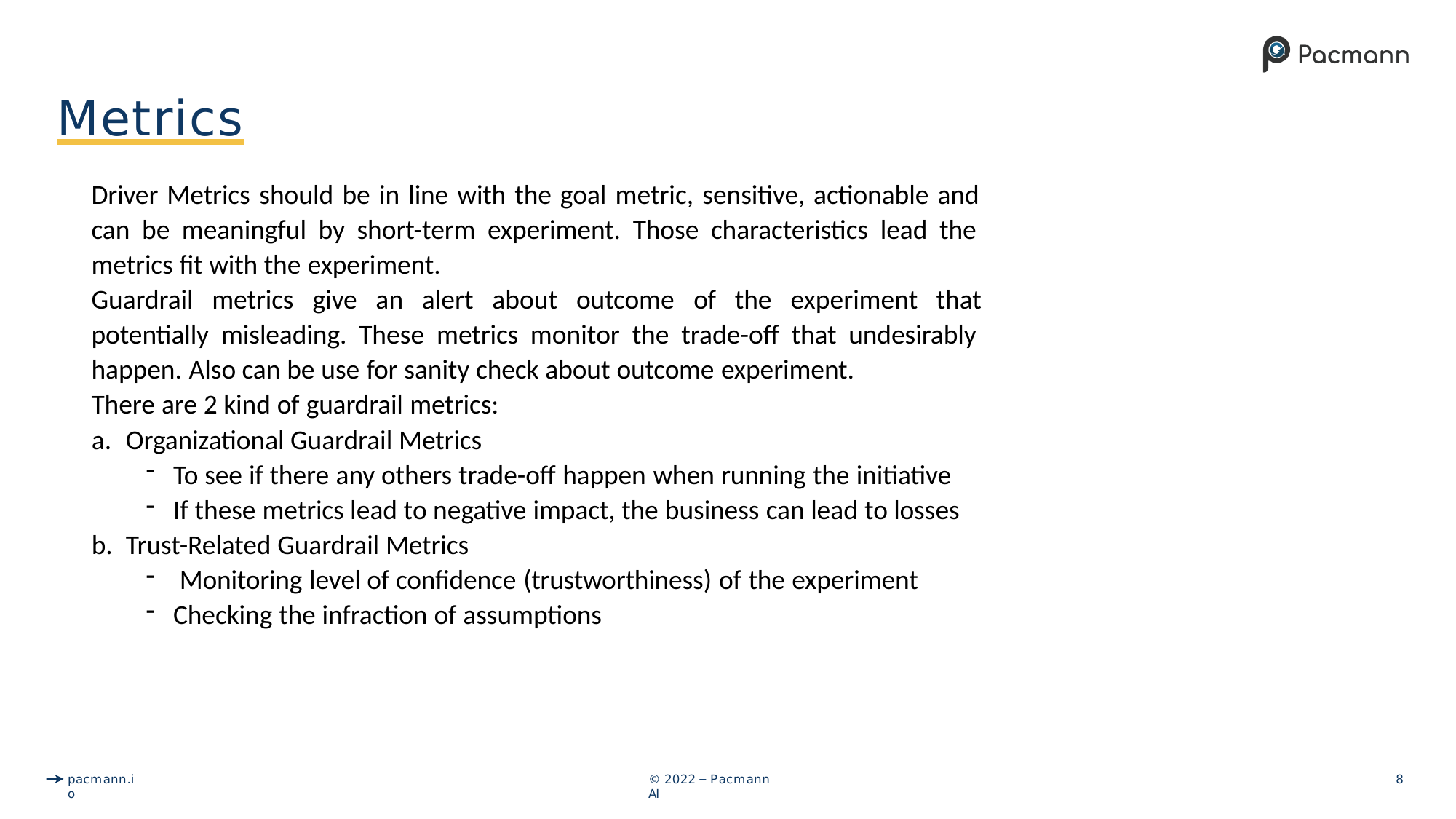

# Metrics
Driver Metrics should be in line with the goal metric, sensitive, actionable and  can be meaningful by short-term experiment. Those characteristics lead the  metrics fit with the experiment.
Guardrail metrics give   an  alert   about   outcome of the experiment that
potentially misleading. These metrics monitor the trade-off that undesirably  happen. Also can be use for sanity check about outcome experiment.
There are 2 kind of guardrail metrics:
Organizational Guardrail Metrics
To see if there any others trade-off happen when running the initiative
If these metrics lead to negative impact, the business can lead to losses
Trust-Related Guardrail Metrics
Monitoring level of confidence (trustworthiness) of the experiment
Checking the infraction of assumptions
pacmann.io
© 2022 – Pacmann AI
8